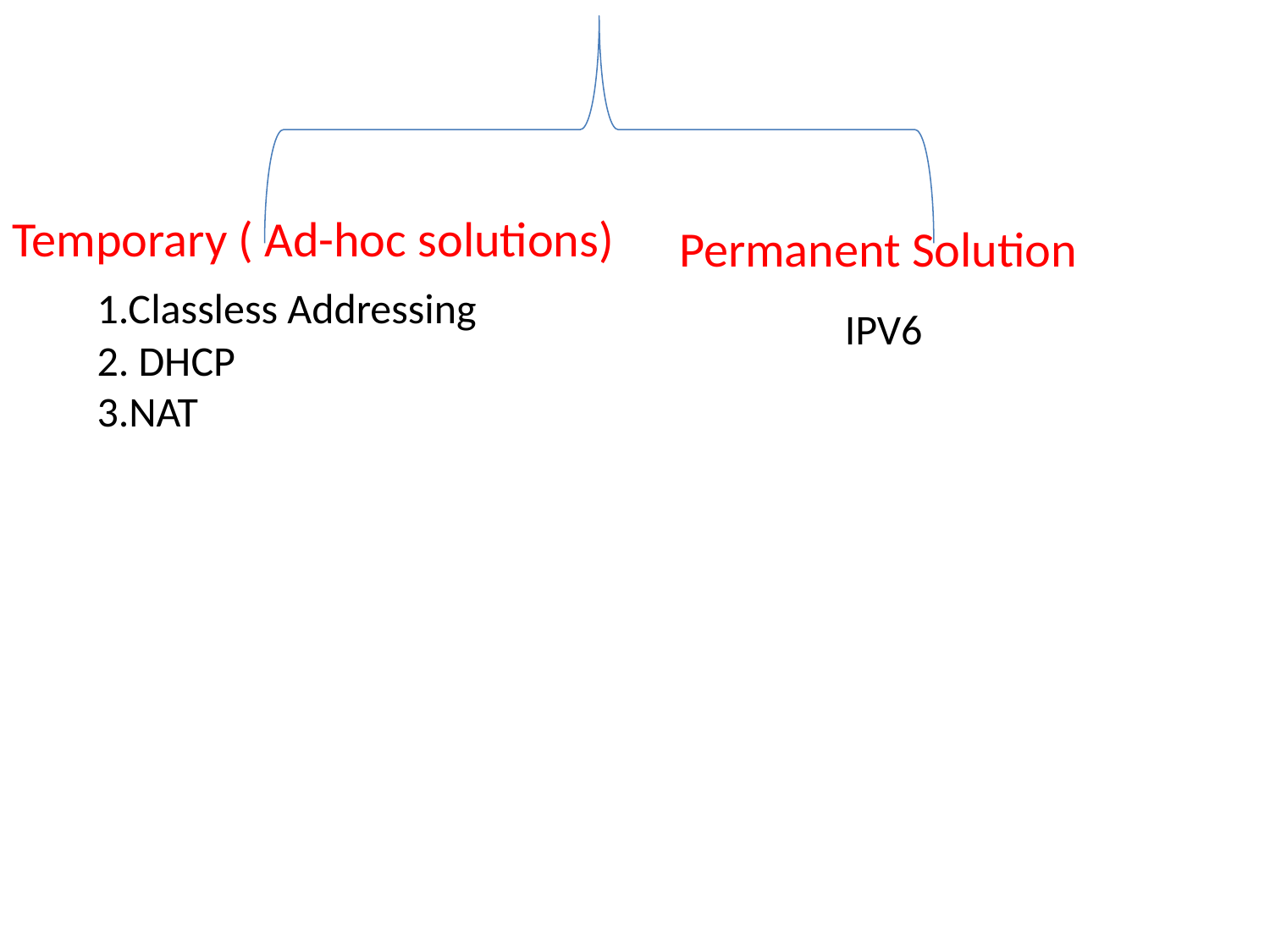

Temporary ( Ad-hoc solutions)

Permanent Solution
1.Classless Addressing
IPV6
2. DHCP
3.NAT